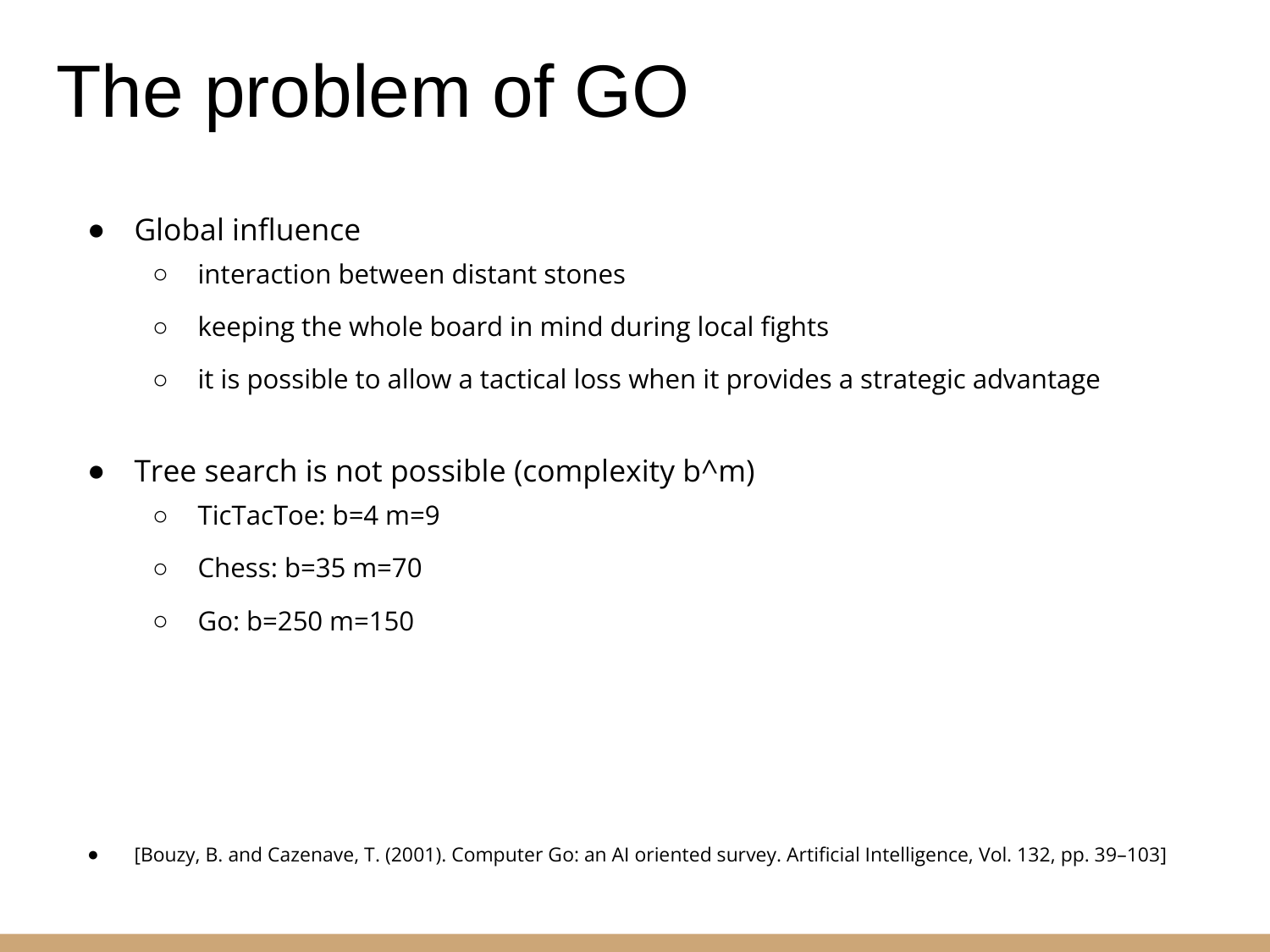

The problem of GO
Global influence
interaction between distant stones
keeping the whole board in mind during local fights
it is possible to allow a tactical loss when it provides a strategic advantage

Tree search is not possible (complexity b^m)
TicTacToe: b=4 m=9
Chess: b=35 m=70
Go: b=250 m=150

[Bouzy, B. and Cazenave, T. (2001). Computer Go: an AI oriented survey. Artificial Intelligence, Vol. 132, pp. 39–103]